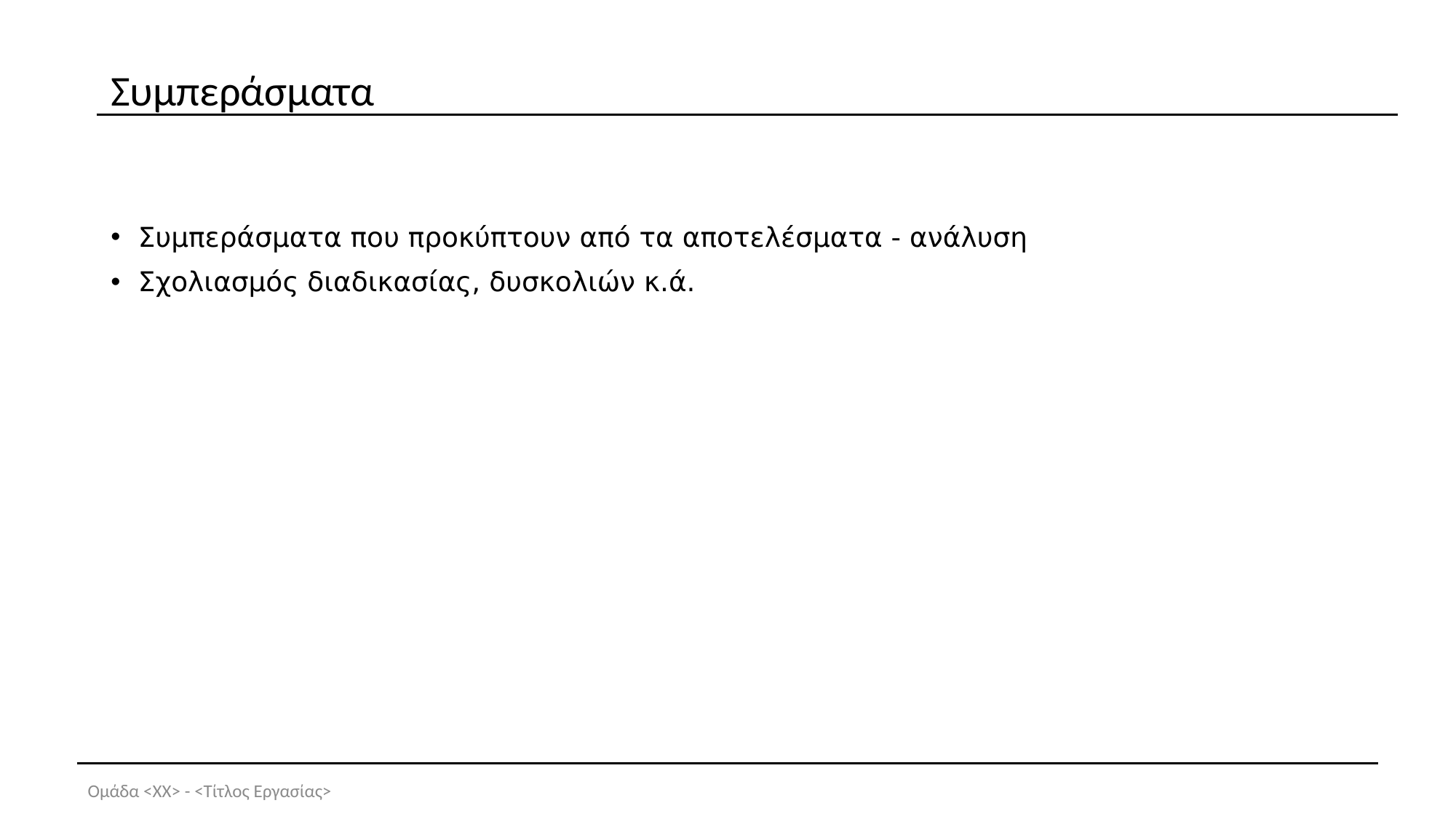

# Συμπεράσματα
Συμπεράσματα που προκύπτουν από τα αποτελέσματα - ανάλυση
Σχολιασμός διαδικασίας, δυσκολιών κ.ά.
Ομάδα <ΧΧ> - <Τίτλος Εργασίας>